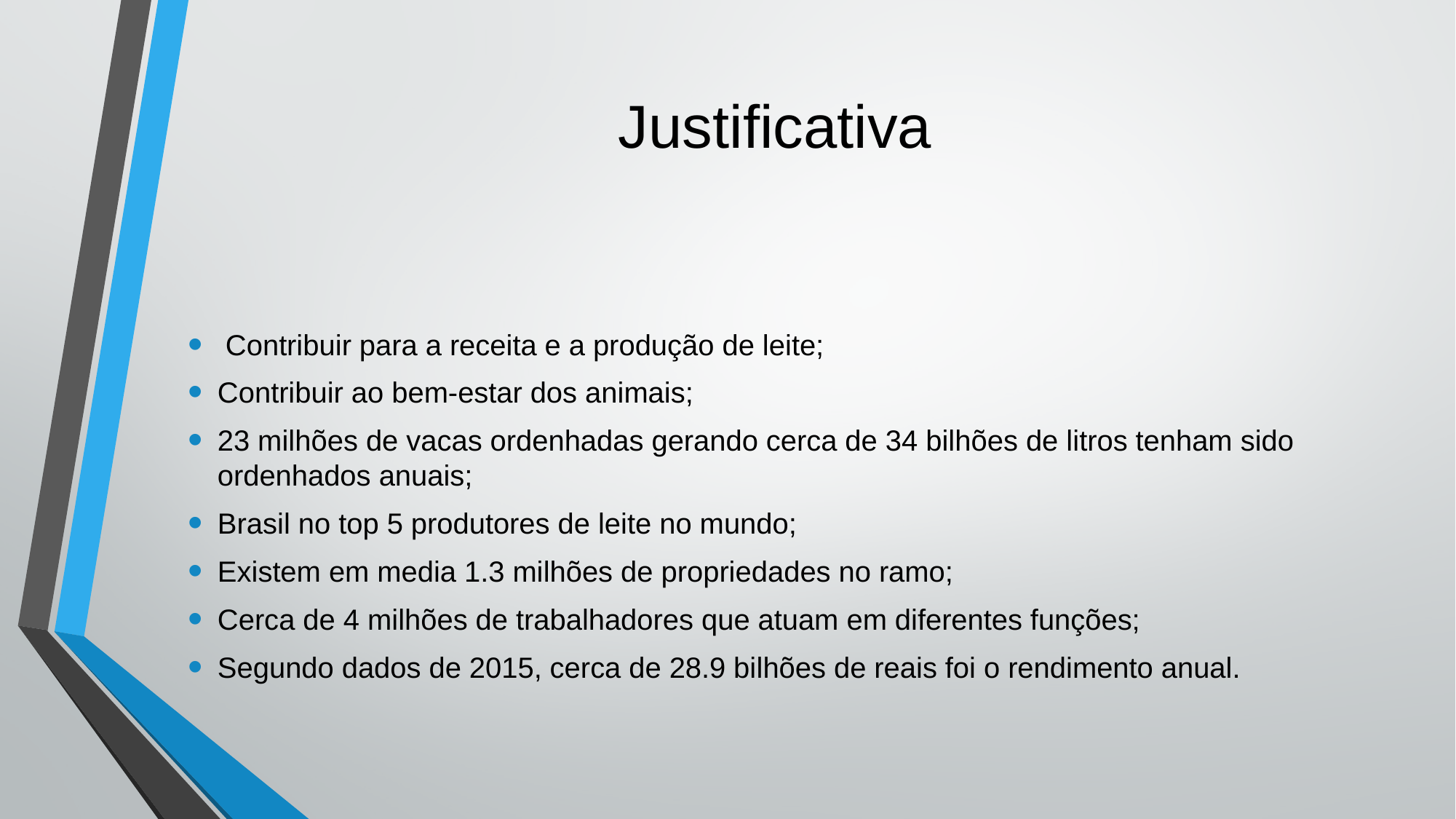

# Justificativa
 Contribuir para a receita e a produção de leite;
Contribuir ao bem-estar dos animais;
23 milhões de vacas ordenhadas gerando cerca de 34 bilhões de litros tenham sido ordenhados anuais;
Brasil no top 5 produtores de leite no mundo;
Existem em media 1.3 milhões de propriedades no ramo;
Cerca de 4 milhões de trabalhadores que atuam em diferentes funções;
Segundo dados de 2015, cerca de 28.9 bilhões de reais foi o rendimento anual.